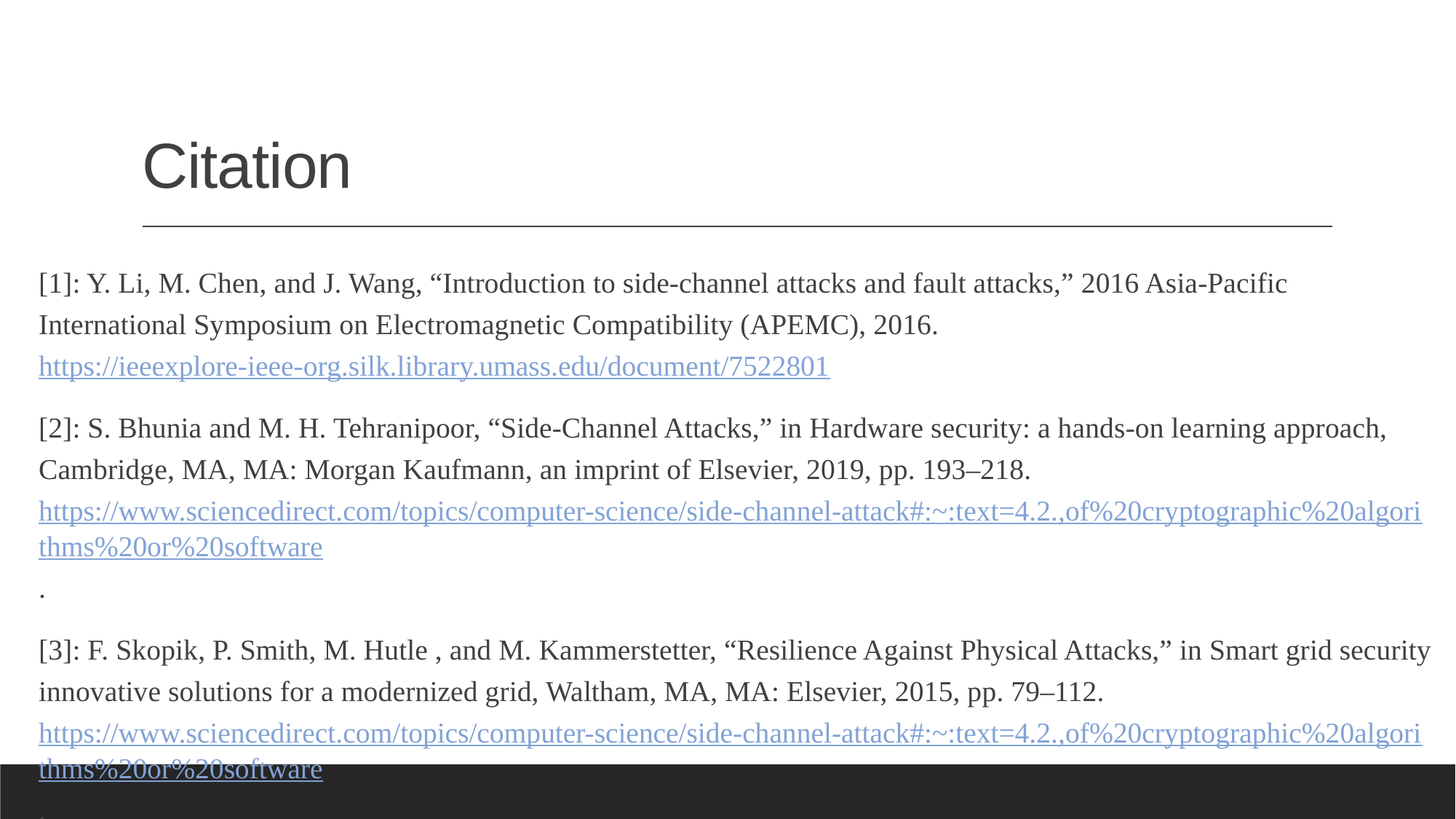

# Citation
[1]: Y. Li, M. Chen, and J. Wang, “Introduction to side-channel attacks and fault attacks,” 2016 Asia-Pacific International Symposium on Electromagnetic Compatibility (APEMC), 2016. https://ieeexplore-ieee-org.silk.library.umass.edu/document/7522801
[2]: S. Bhunia and M. H. Tehranipoor, “Side-Channel Attacks,” in Hardware security: a hands-on learning approach, Cambridge, MA, MA: Morgan Kaufmann, an imprint of Elsevier, 2019, pp. 193–218. https://www.sciencedirect.com/topics/computer-science/side-channel-attack#:~:text=4.2.,of%20cryptographic%20algorithms%20or%20software.
[3]: F. Skopik, P. Smith, M. Hutle , and M. Kammerstetter, “Resilience Against Physical Attacks,” in Smart grid security innovative solutions for a modernized grid, Waltham, MA, MA: Elsevier, 2015, pp. 79–112. https://www.sciencedirect.com/topics/computer-science/side-channel-attack#:~:text=4.2.,of%20cryptographic%20algorithms%20or%20software.